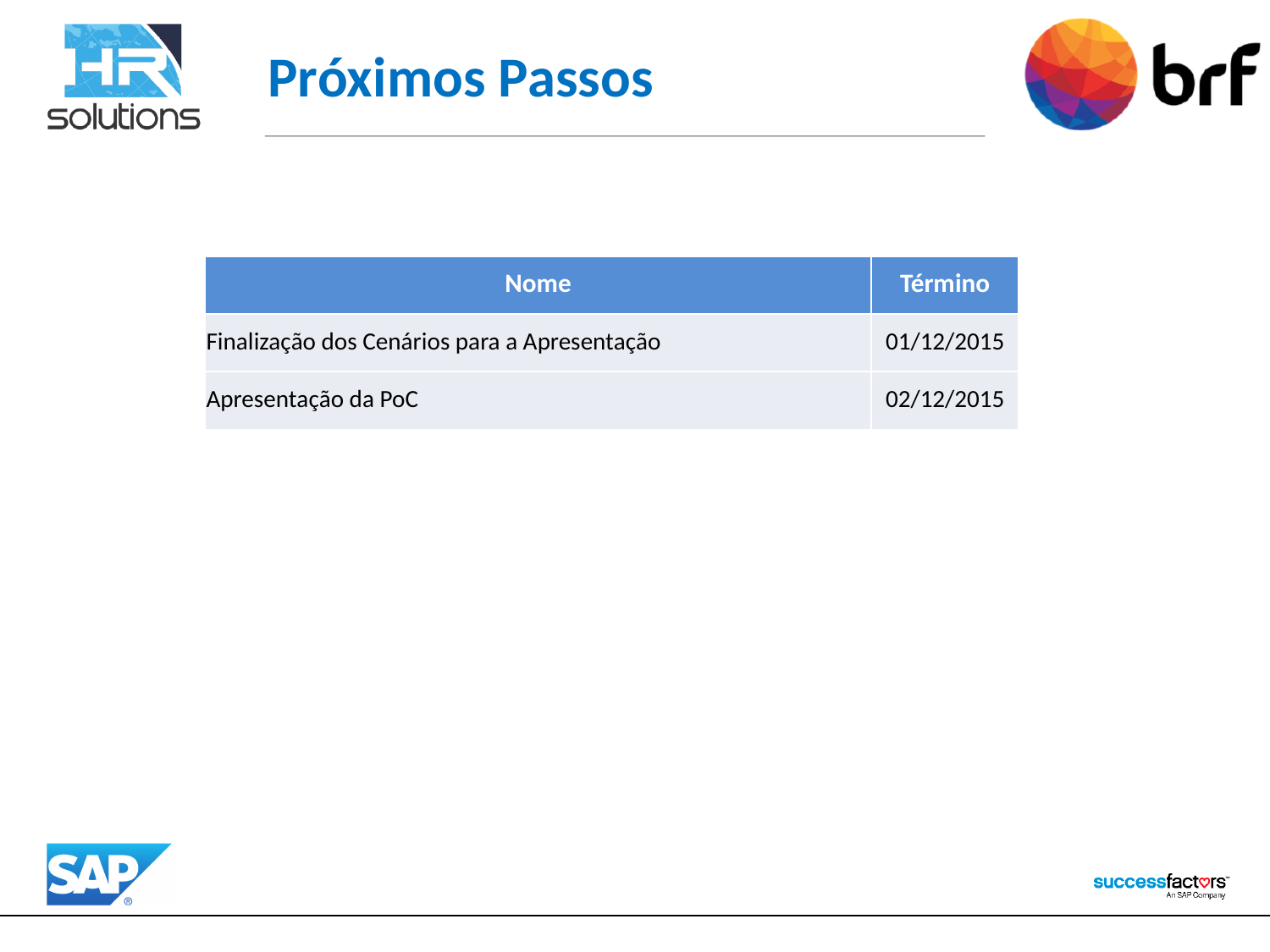

# Próximos Passos
| Nome | Término |
| --- | --- |
| Finalização dos Cenários para a Apresentação | 01/12/2015 |
| Apresentação da PoC | 02/12/2015 |